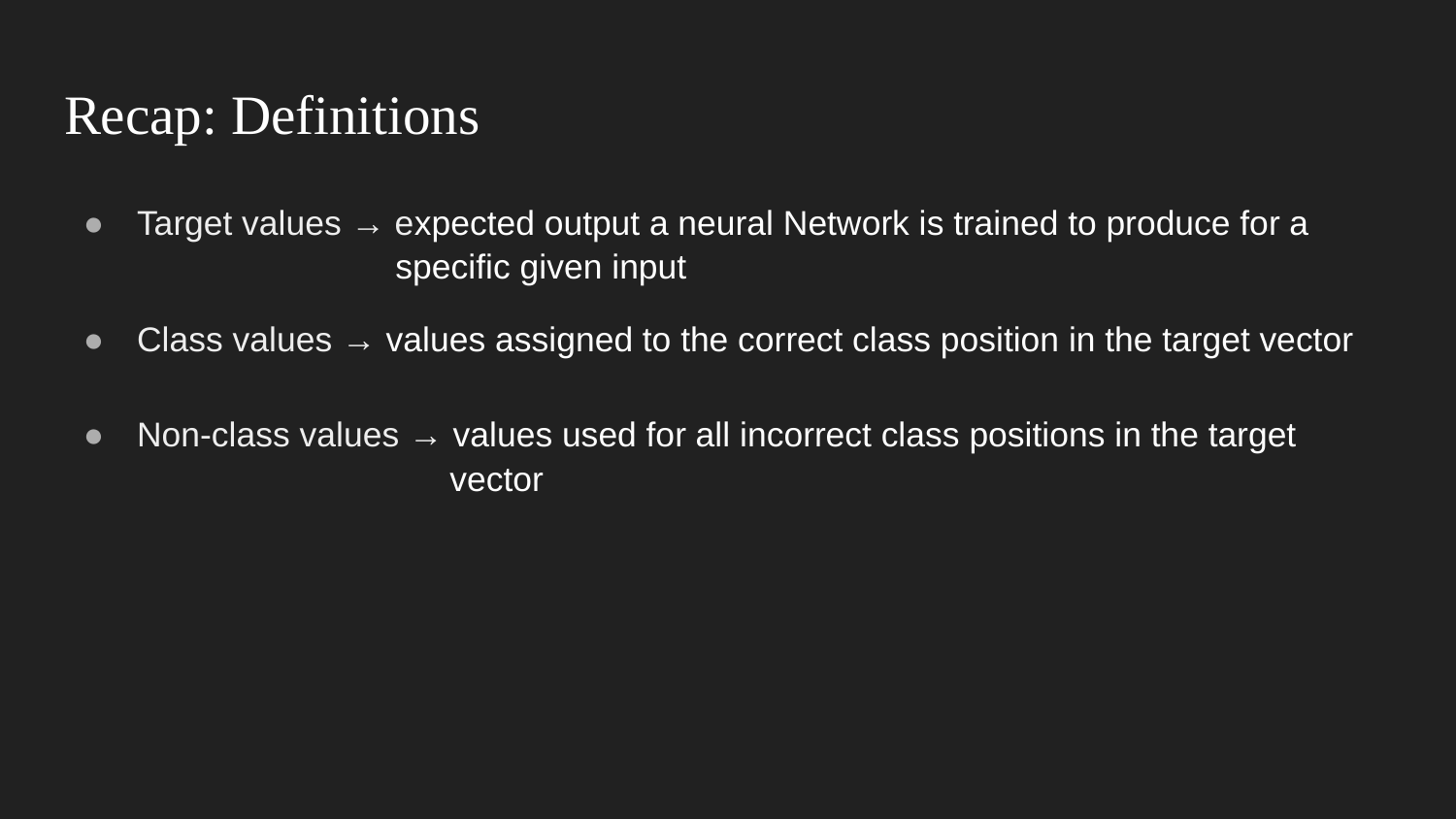

# Recap: Definitions
Target values → expected output a neural Network is trained to produce for a
                            specific given input
Class values → values assigned to the correct class position in the target vector

Non-class values → values used for all incorrect class positions in the target
                                  vector